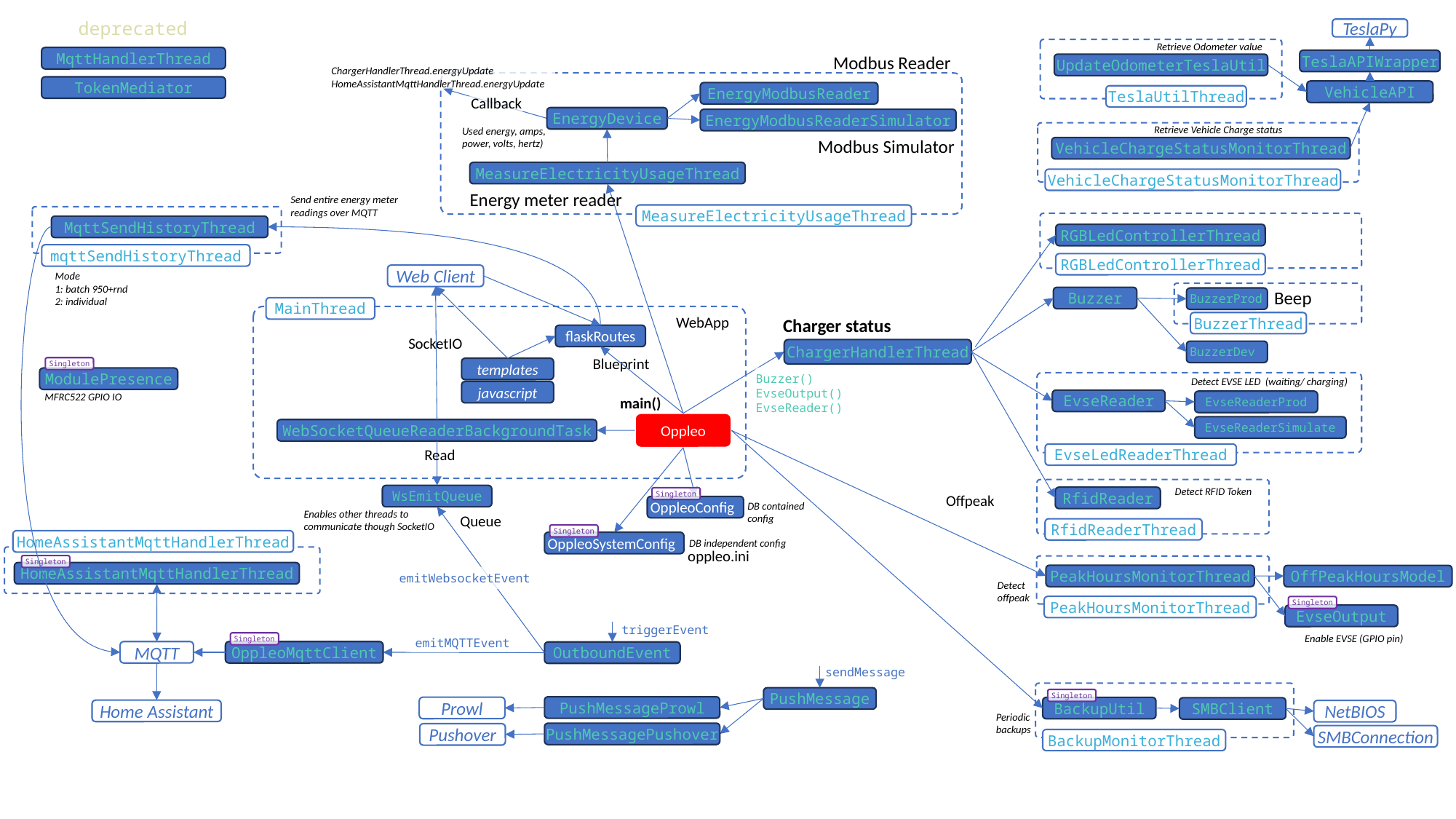

deprecated
TeslaPy

Retrieve Odometer value
MqttHandlerThread
TeslaAPIWrapper
Modbus Reader
UpdateOdometerTeslaUtil
ChargerHandlerThread.energyUpdate HomeAssistantMqttHandlerThread.energyUpdate

TokenMediator
VehicleAPI
EnergyModbusReader
TeslaUtilThread
Callback
EnergyDevice
EnergyModbusReaderSimulator
Used energy, amps, power, volts, hertz)

Retrieve Vehicle Charge status
Modbus Simulator
VehicleChargeStatusMonitorThread
MeasureElectricityUsageThread
VehicleChargeStatusMonitorThread
Energy meter reader
Send entire energy meter readings over MQTT
MeasureElectricityUsageThread

MqttSendHistoryThread
RGBLedControllerThread
mqttSendHistoryThread
RGBLedControllerThread
Web Client
Mode
1: batch 950+rnd
2: individual

Beep
Buzzer
BuzzerProd
MainThread

BuzzerThread
WebApp
Charger status
flaskRoutes
SocketIO
ChargerHandlerThread
BuzzerDev
Blueprint
Singleton
templates
Buzzer()
EvseOutput()
EvseReader()
ModulePresence
(waiting/ charging)
Detect EVSE LED

javascript
EvseReader
MFRC522 GPIO IO
EvseReaderProd
main()
Oppleo
EvseReaderSimulate
WebSocketQueueReaderBackgroundTask
EvseLedReaderThread
Read

Detect RFID Token
WsEmitQueue
RfidReader
Singleton
Offpeak
OppleoConfig
DB contained config
Enables other threads to communicate though SocketIO
Queue
RfidReaderThread
Singleton
HomeAssistantMqttHandlerThread
DB independent config
OppleoSystemConfig
oppleo.ini

Singleton

HomeAssistantMqttHandlerThread
PeakHoursMonitorThread
OffPeakHoursModel
emitWebsocketEvent
Detect offpeak
PeakHoursMonitorThread
Singleton
EvseOutput
triggerEvent
Enable EVSE (GPIO pin)
Singleton
emitMQTTEvent
MQTT
OppleoMqttClient
OutboundEvent
sendMessage

PushMessage
Singleton
PushMessageProwl
Prowl
BackupUtil
SMBClient
Home Assistant
NetBIOS
Periodic backups
PushMessagePushover
Pushover
SMBConnection
BackupMonitorThread